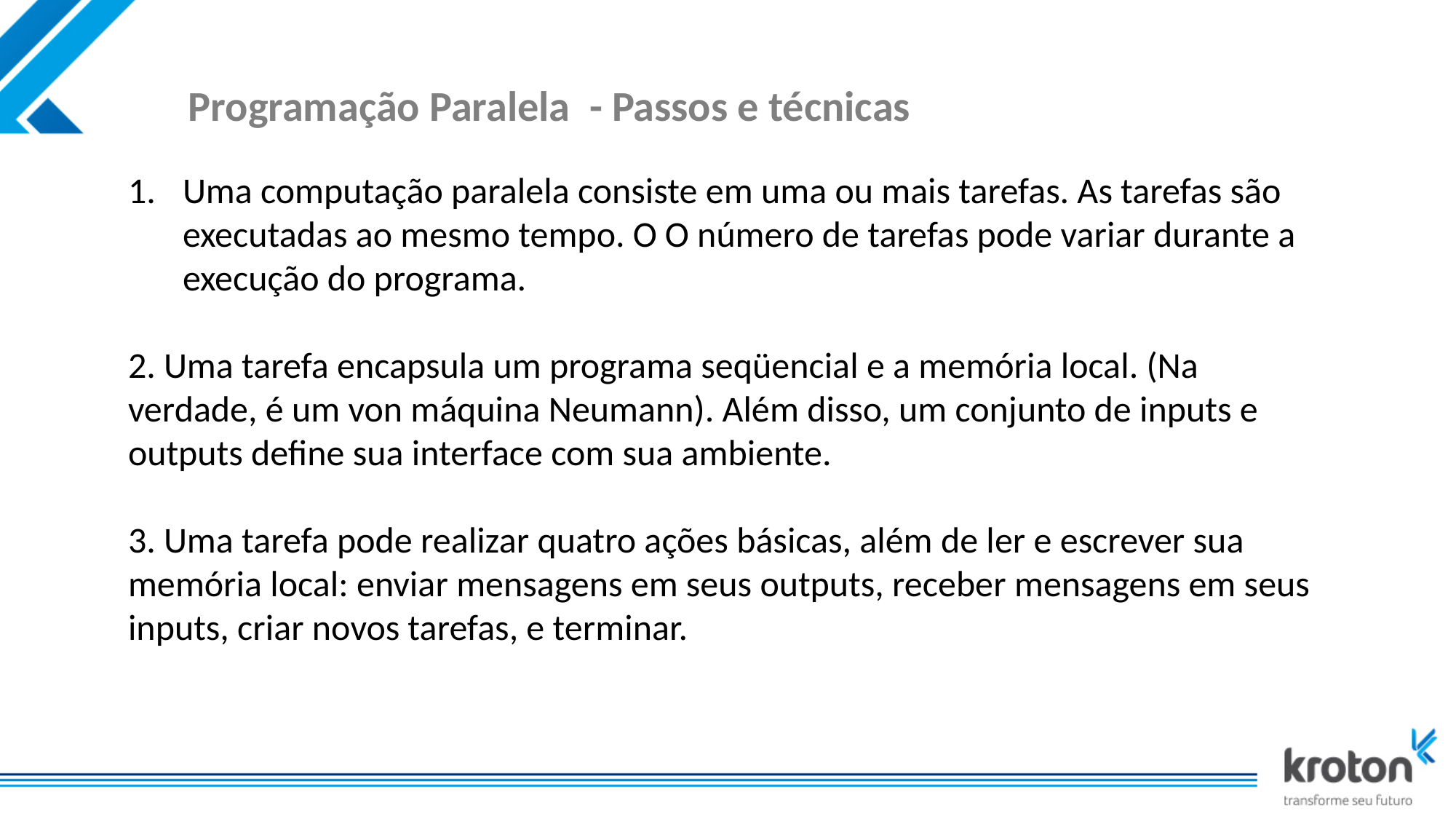

# Programação Paralela  - Passos e técnicas
Uma computação paralela consiste em uma ou mais tarefas. As tarefas são executadas ao mesmo tempo. O O número de tarefas pode variar durante a execução do programa.

2. Uma tarefa encapsula um programa seqüencial e a memória local. (Na verdade, é um von máquina Neumann). Além disso, um conjunto de inputs e outputs define sua interface com sua ambiente.

3. Uma tarefa pode realizar quatro ações básicas, além de ler e escrever sua memória local: enviar mensagens em seus outputs, receber mensagens em seus inputs, criar novos tarefas, e terminar.